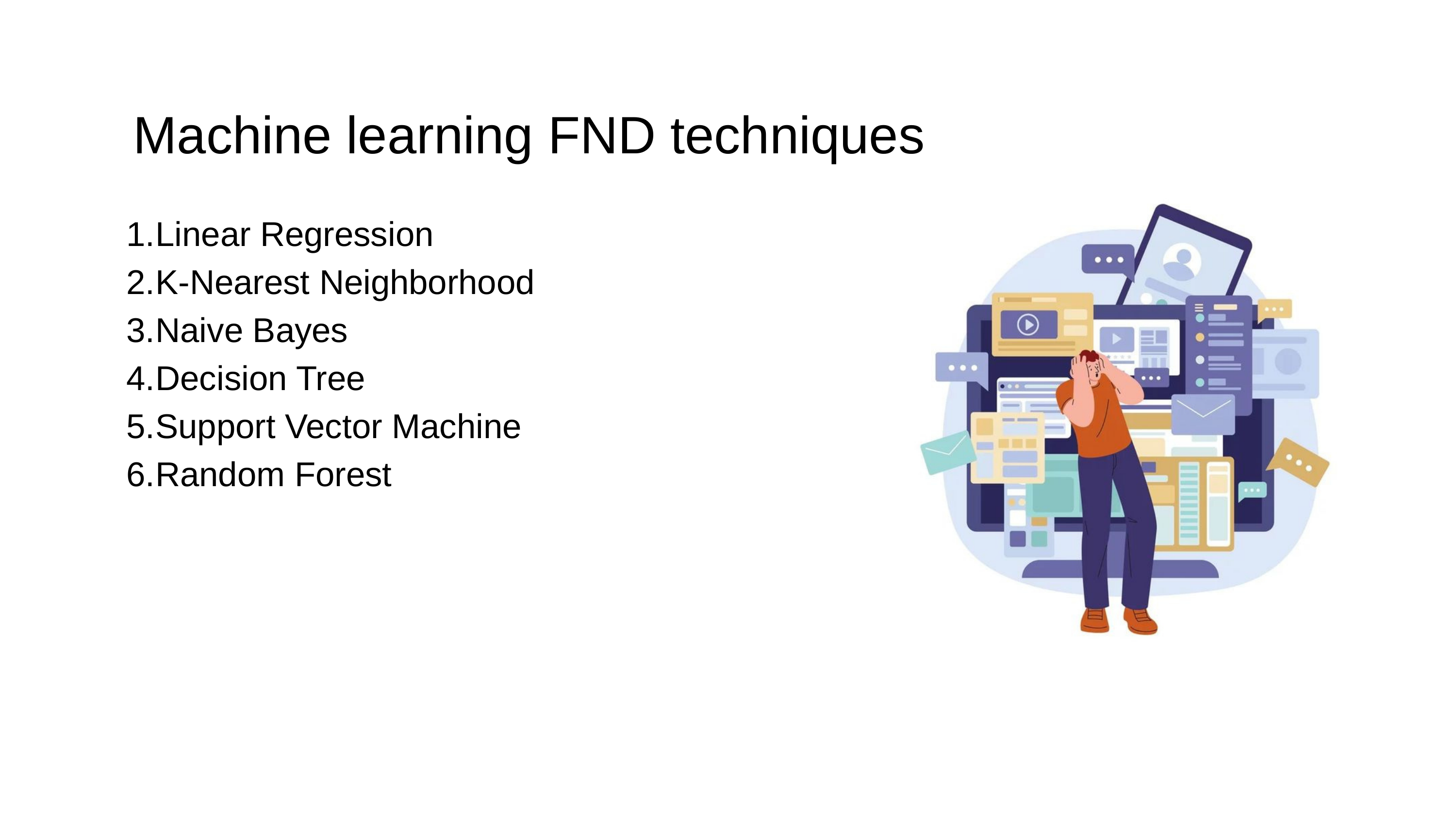

Machine learning FND techniques

Linear Regression
K-Nearest Neighborhood
Naive Bayes
Decision Tree
Support Vector Machine
Random Forest